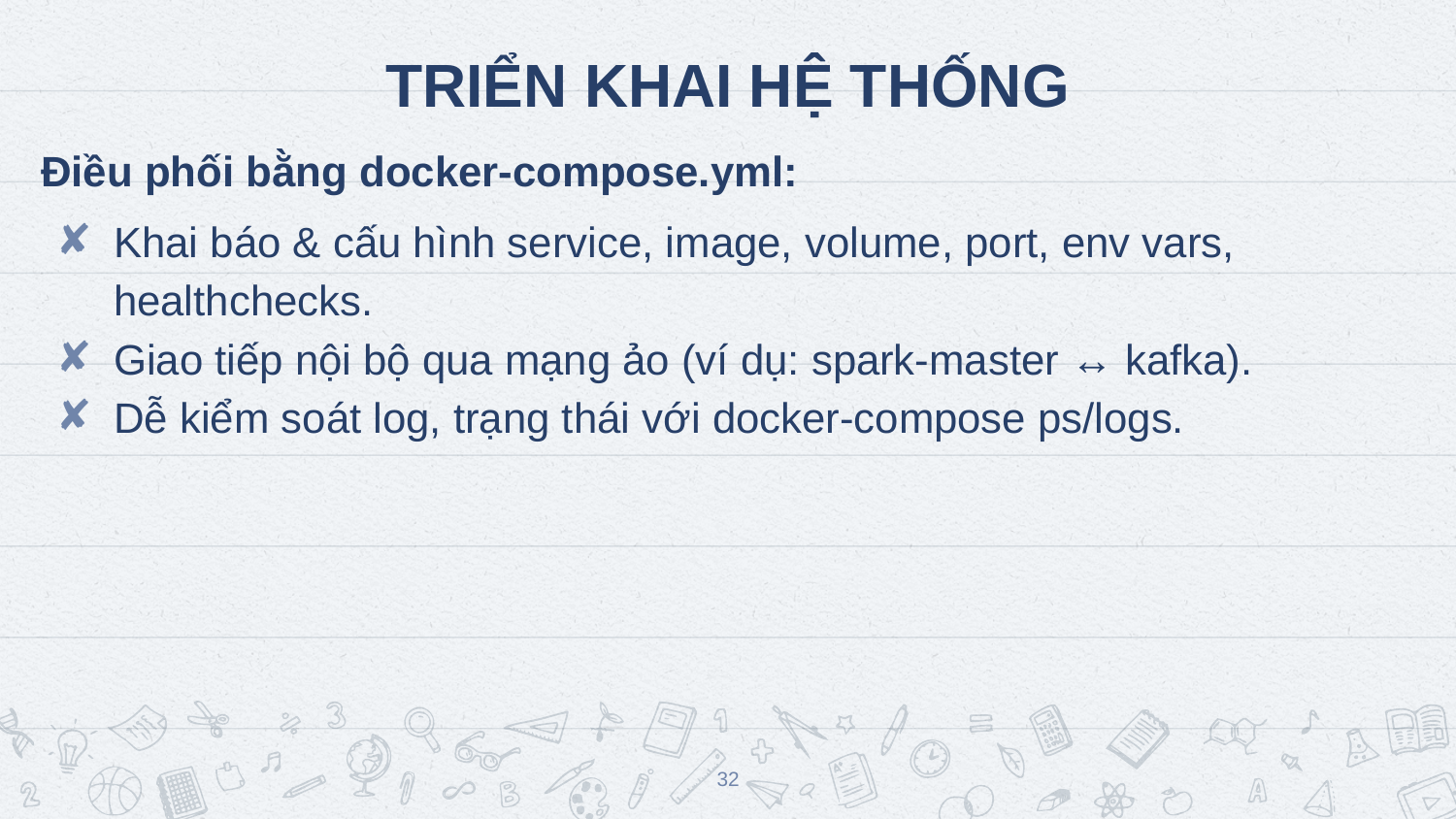

# TRIỂN KHAI HỆ THỐNG
Điều phối bằng docker-compose.yml:
Khai báo & cấu hình service, image, volume, port, env vars, healthchecks.
Giao tiếp nội bộ qua mạng ảo (ví dụ: spark-master ↔ kafka).
Dễ kiểm soát log, trạng thái với docker-compose ps/logs.

32